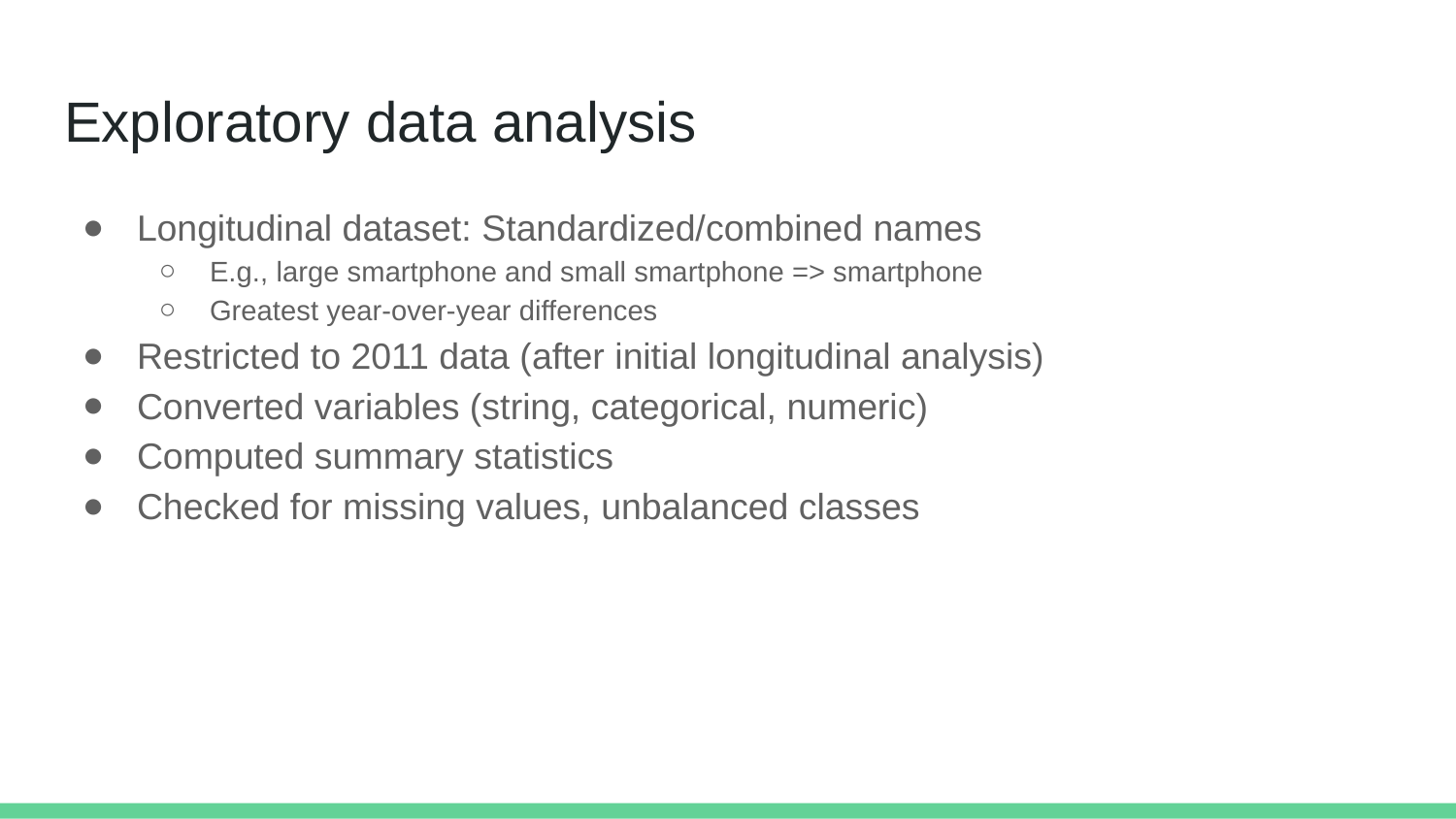

# Exploratory data analysis
Longitudinal dataset: Standardized/combined names
E.g., large smartphone and small smartphone => smartphone
Greatest year-over-year differences
Restricted to 2011 data (after initial longitudinal analysis)
Converted variables (string, categorical, numeric)
Computed summary statistics
Checked for missing values, unbalanced classes